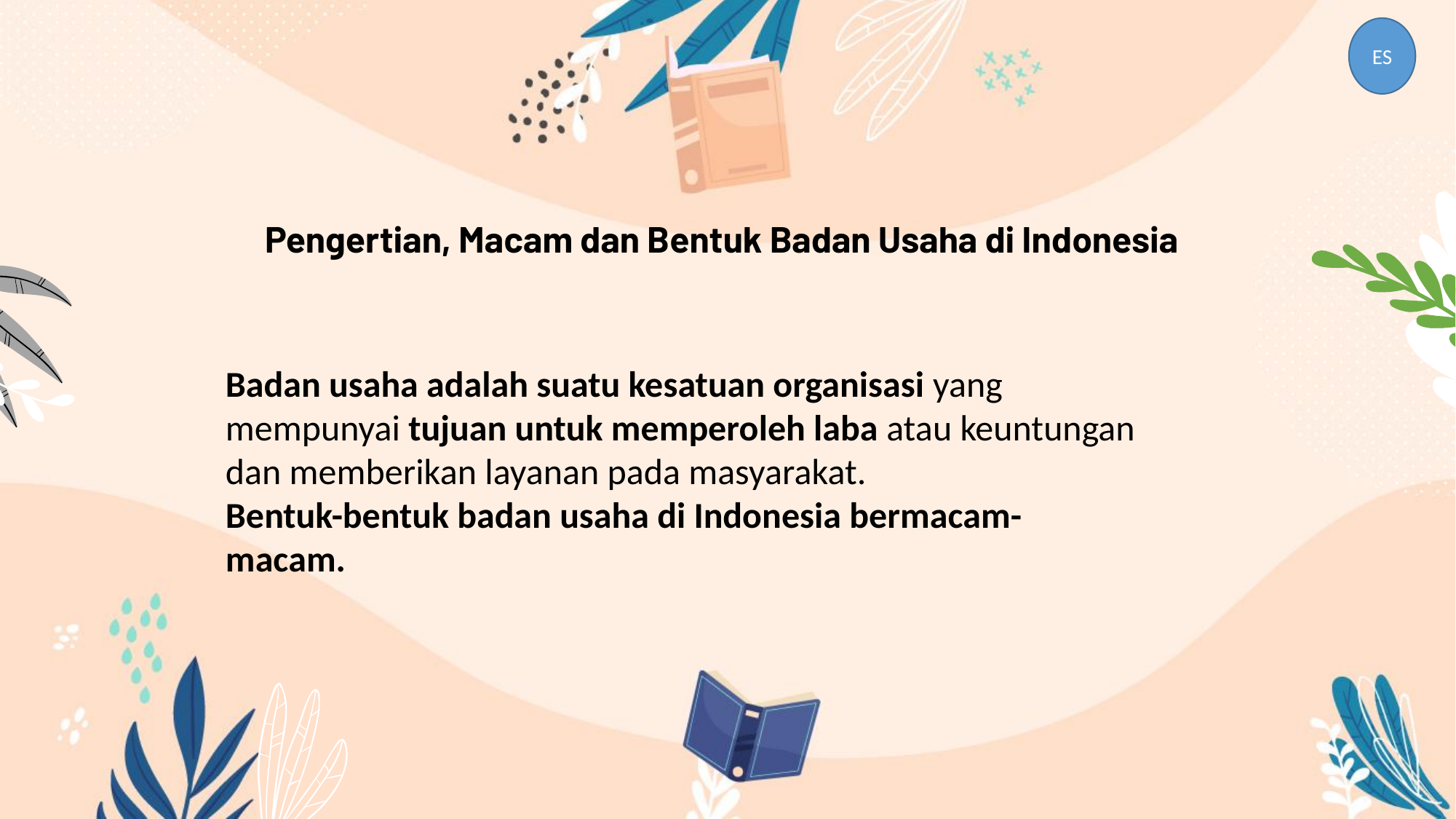

ES
Pengertian, Macam dan Bentuk Badan Usaha di Indonesia
Badan usaha adalah suatu kesatuan organisasi yang mempunyai tujuan untuk memperoleh laba atau keuntungan dan memberikan layanan pada masyarakat.
Bentuk-bentuk badan usaha di Indonesia bermacam-macam.